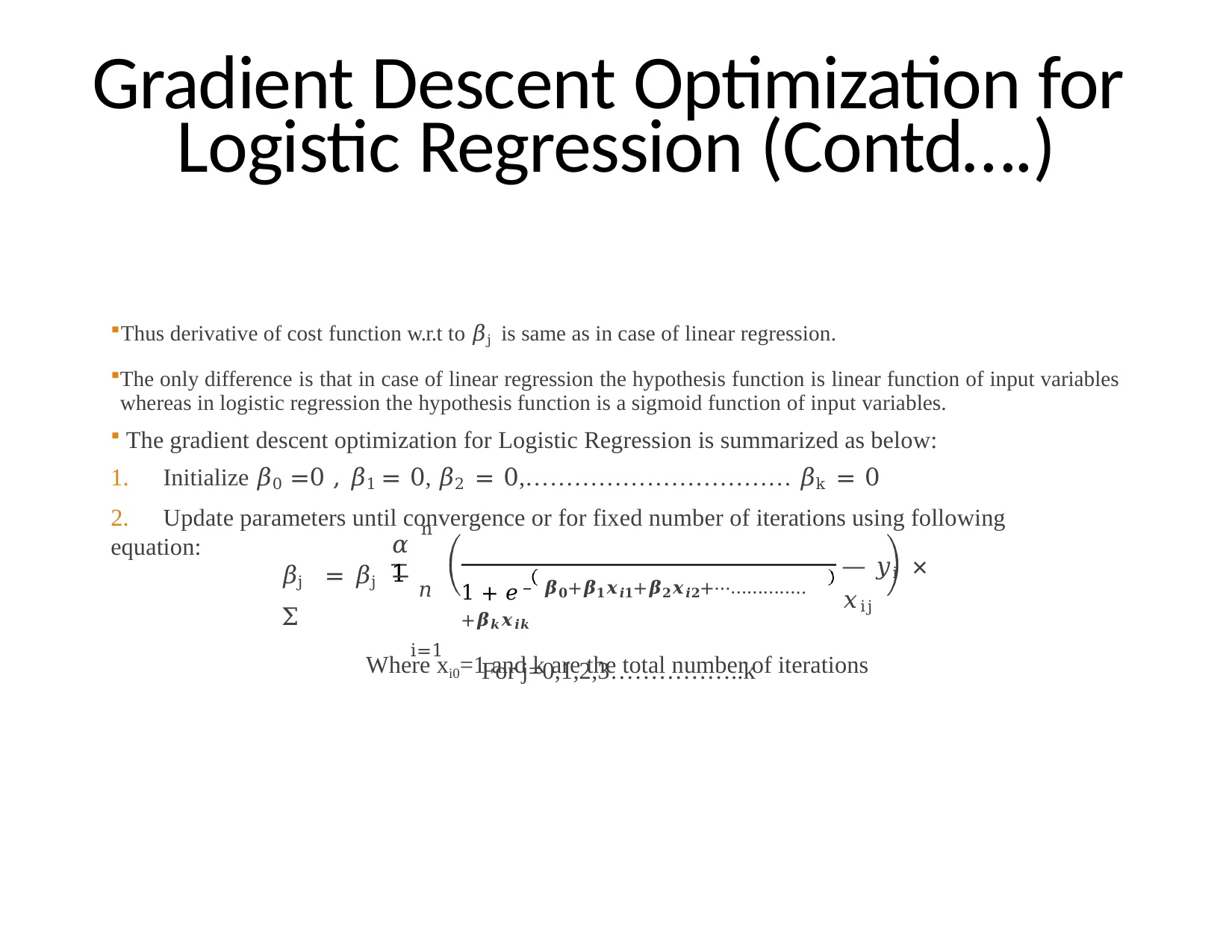

# Gradient Descent Optimization for  Logistic Regression (Contd….)
Thus derivative of cost function w.r.t to 𝛽j is same as in case of linear regression.
The only difference is that in case of linear regression the hypothesis function is linear function of input variables  whereas in logistic regression the hypothesis function is a sigmoid function of input variables.
The gradient descent optimization for Logistic Regression is summarized as below:
1.	Initialize 𝛽0 =0 , 𝛽1 = 0, 𝛽2 = 0,…………………………… 𝛽k = 0
2.	Update parameters until convergence or for fixed number of iterations using following equation:
n
𝛼	1

𝛽j   = 𝛽j  − 𝑛 Σ
i=1
— 𝑦i	× 𝑥ij
1 + 𝑒– 𝜷𝟎+𝜷𝟏𝒙𝒊𝟏+𝜷𝟐𝒙𝒊𝟐+⋯…………..+𝜷𝒌𝒙𝒊𝒌
For j=0,1,2,3……………..k

Where xi0=1 and k are the total number of iterations